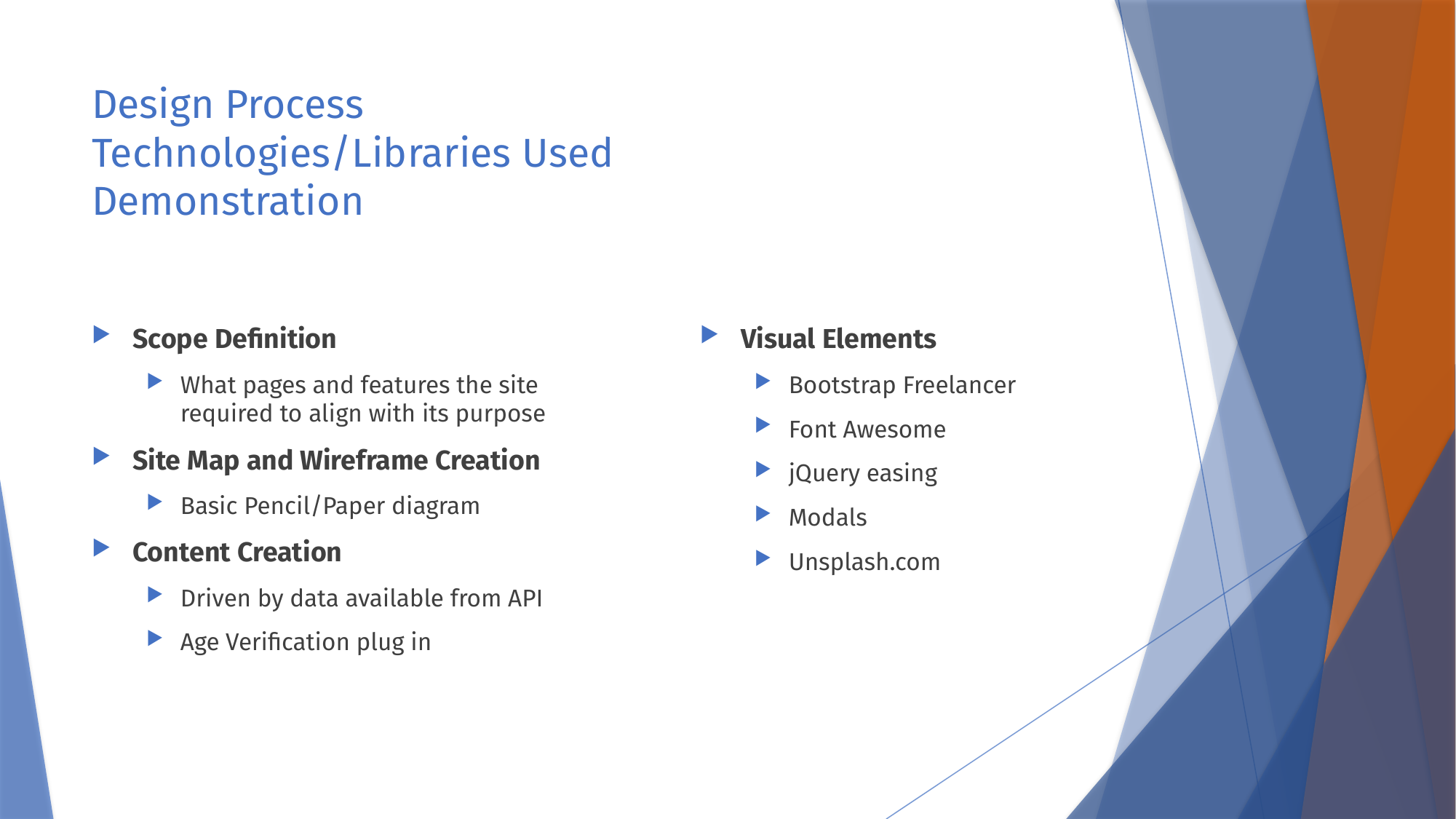

# Design Process Technologies/Libraries Used Demonstration
Scope Definition
What pages and features the site required to align with its purpose
Site Map and Wireframe Creation
Basic Pencil/Paper diagram
Content Creation
Driven by data available from API
Age Verification plug in

Visual Elements
Bootstrap Freelancer
Font Awesome
jQuery easing
Modals
Unsplash.com